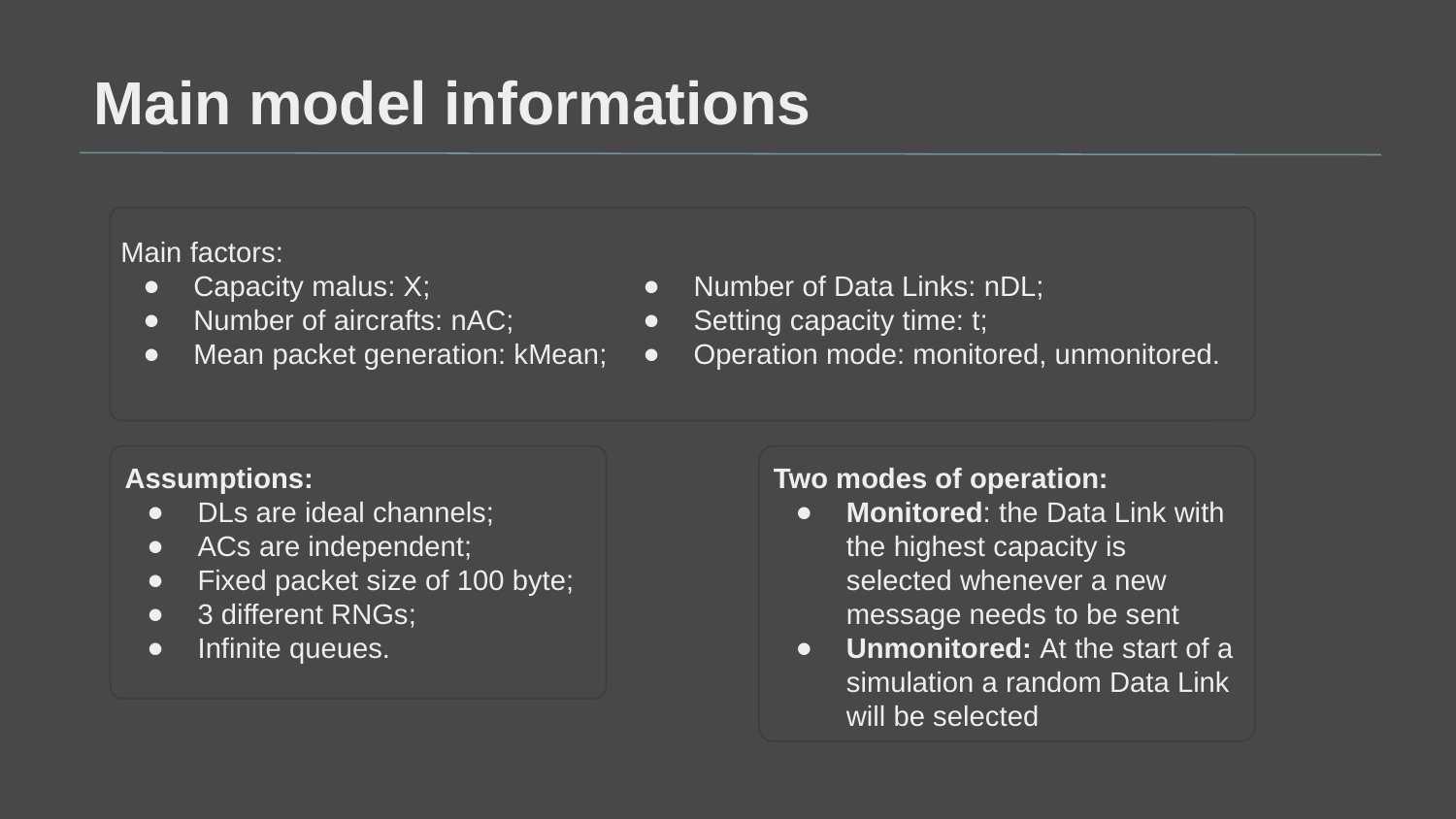

Main model informations

Main factors:
Capacity malus: X;
Number of aircrafts: nAC;
Mean packet generation: kMean;

Number of Data Links: nDL;
Setting capacity time: t;
Operation mode: monitored, unmonitored.
Assumptions:
DLs are ideal channels;
ACs are independent;
Fixed packet size of 100 byte;
3 different RNGs;
Infinite queues.

Two modes of operation:
Monitored: the Data Link with the highest capacity is selected whenever a new message needs to be sent
Unmonitored: At the start of a simulation a random Data Link will be selected